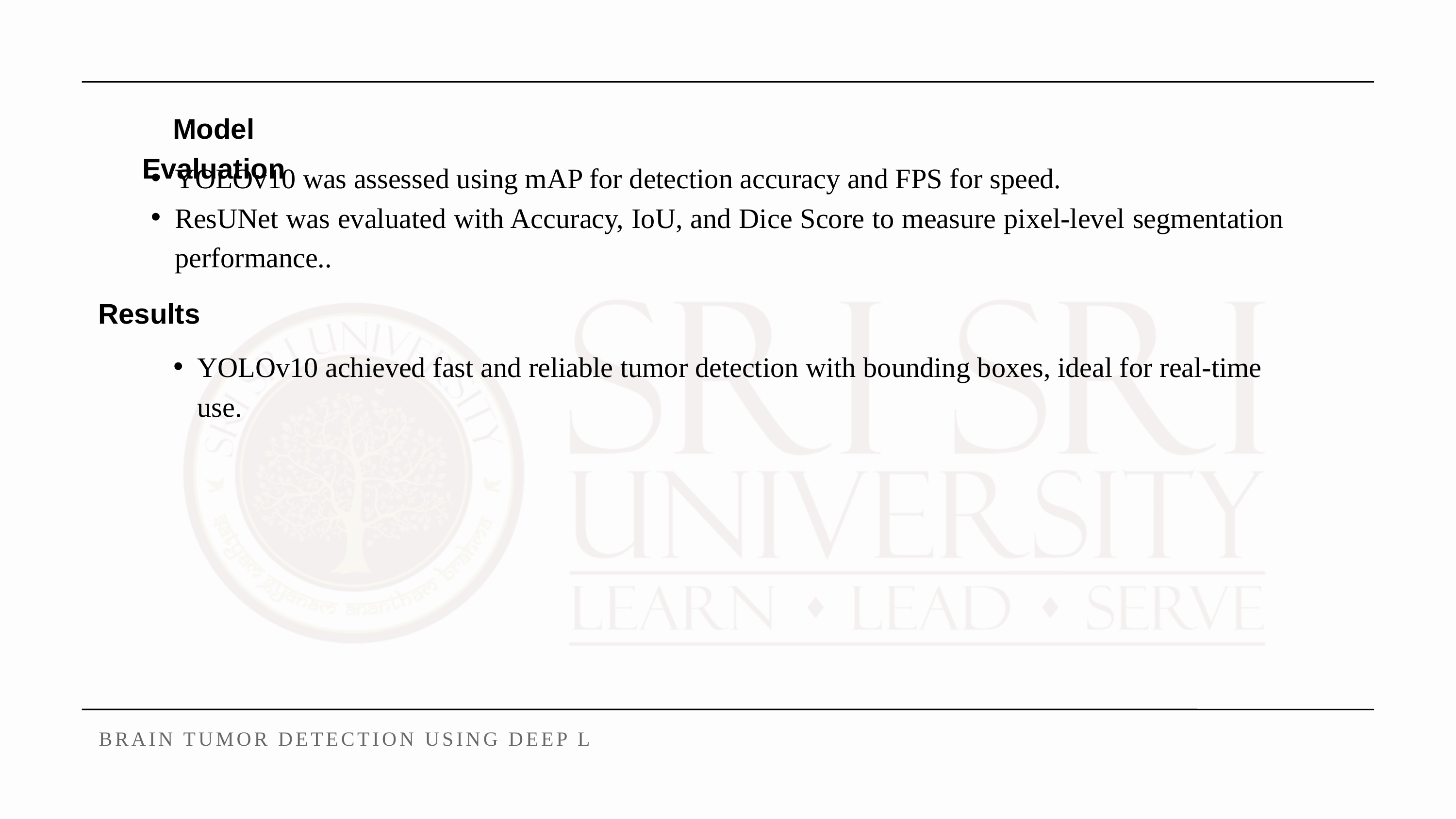

Model Evaluation
YOLOv10 was assessed using mAP for detection accuracy and FPS for speed.
ResUNet was evaluated with Accuracy, IoU, and Dice Score to measure pixel-level segmentation performance..

Results
YOLOv10 achieved fast and reliable tumor detection with bounding boxes, ideal for real-time use.

BRAIN TUMOR DETECTION USING DEEP LEARNING